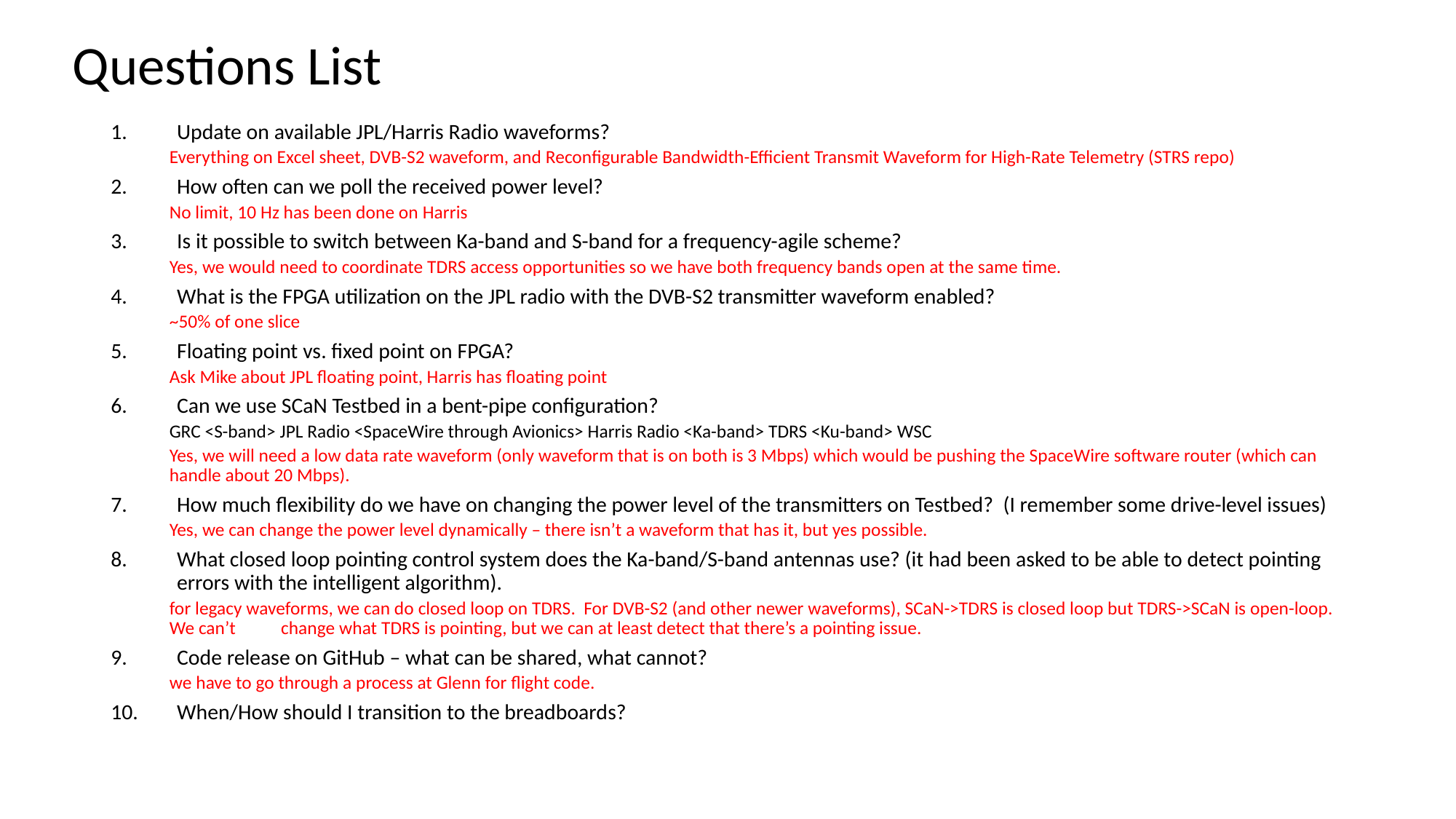

Questions List
Update on available JPL/Harris Radio waveforms?
	Everything on Excel sheet, DVB-S2 waveform, and Reconfigurable Bandwidth-Efficient Transmit Waveform for High-Rate Telemetry (STRS repo)
How often can we poll the received power level?
	No limit, 10 Hz has been done on Harris
Is it possible to switch between Ka-band and S-band for a frequency-agile scheme?
	Yes, we would need to coordinate TDRS access opportunities so we have both frequency bands open at the same time.
What is the FPGA utilization on the JPL radio with the DVB-S2 transmitter waveform enabled?
	~50% of one slice
Floating point vs. fixed point on FPGA?
	Ask Mike about JPL floating point, Harris has floating point
Can we use SCaN Testbed in a bent-pipe configuration?
	GRC <S-band> JPL Radio <SpaceWire through Avionics> Harris Radio <Ka-band> TDRS <Ku-band> WSC
	Yes, we will need a low data rate waveform (only waveform that is on both is 3 Mbps) which would be pushing the SpaceWire software router (which can handle about 20 Mbps).
How much flexibility do we have on changing the power level of the transmitters on Testbed?  (I remember some drive-level issues)
	Yes, we can change the power level dynamically – there isn’t a waveform that has it, but yes possible.
What closed loop pointing control system does the Ka-band/S-band antennas use? (it had been asked to be able to detect pointing errors with the intelligent algorithm).
	for legacy waveforms, we can do closed loop on TDRS.  For DVB-S2 (and other newer waveforms), SCaN->TDRS is closed loop but TDRS->SCaN is open-loop.  We can’t 	change what TDRS is pointing, but we can at least detect that there’s a pointing issue.
Code release on GitHub – what can be shared, what cannot?
	we have to go through a process at Glenn for flight code.
When/How should I transition to the breadboards?